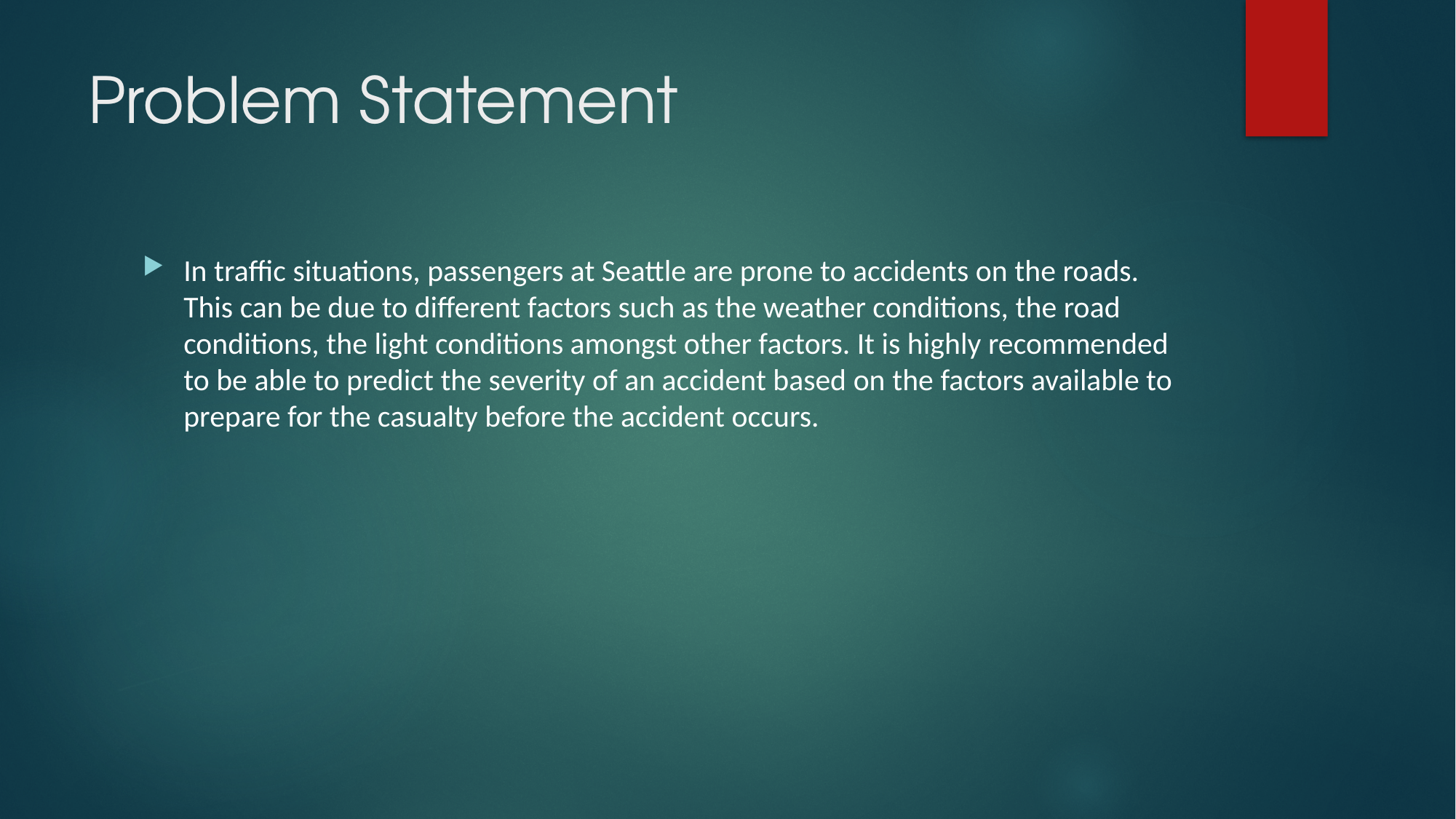

# Problem Statement
In traffic situations, passengers at Seattle are prone to accidents on the roads. This can be due to different factors such as the weather conditions, the road conditions, the light conditions amongst other factors. It is highly recommended to be able to predict the severity of an accident based on the factors available to prepare for the casualty before the accident occurs.